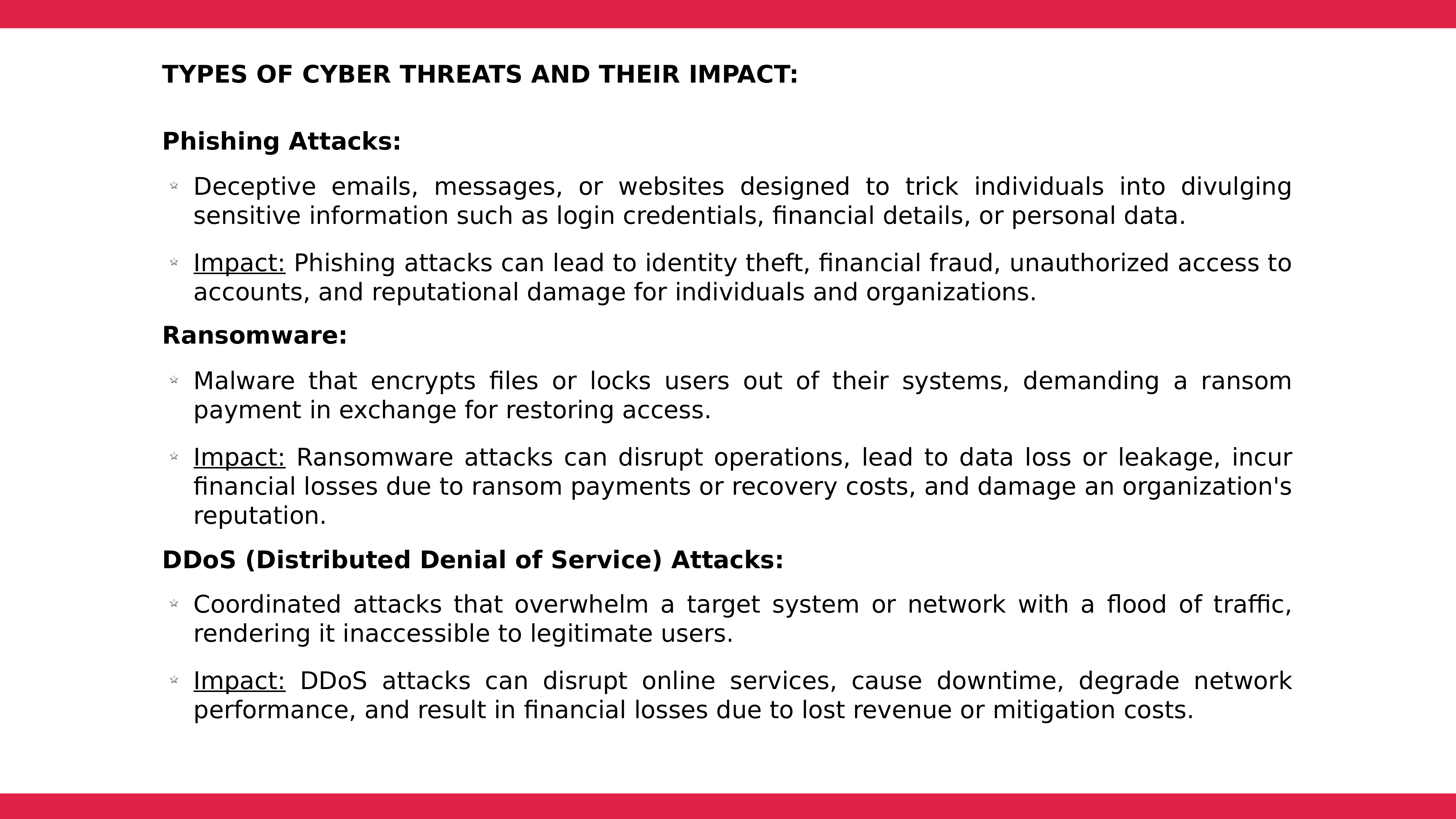

Types of Cyber Threats and Their Impact:
Phishing Attacks:
Deceptive emails, messages, or websites designed to trick individuals into divulging sensitive information such as login credentials, financial details, or personal data.
Impact: Phishing attacks can lead to identity theft, financial fraud, unauthorized access to accounts, and reputational damage for individuals and organizations.
Ransomware:
Malware that encrypts files or locks users out of their systems, demanding a ransom payment in exchange for restoring access.
Impact: Ransomware attacks can disrupt operations, lead to data loss or leakage, incur financial losses due to ransom payments or recovery costs, and damage an organization's reputation.
DDoS (Distributed Denial of Service) Attacks:
Coordinated attacks that overwhelm a target system or network with a flood of traffic, rendering it inaccessible to legitimate users.
Impact: DDoS attacks can disrupt online services, cause downtime, degrade network performance, and result in financial losses due to lost revenue or mitigation costs.
5